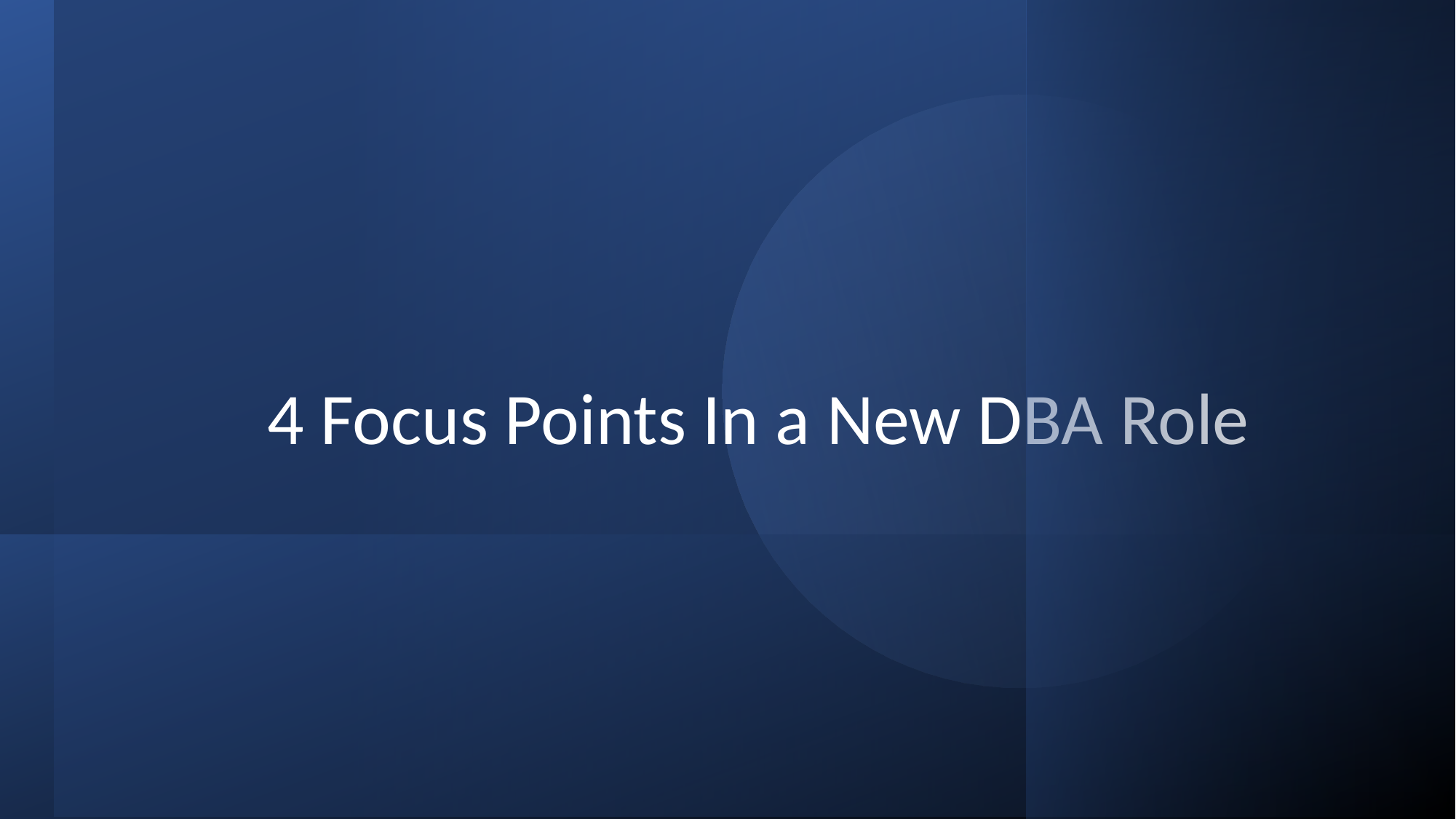

# 4 Focus Points In a New DBA Role